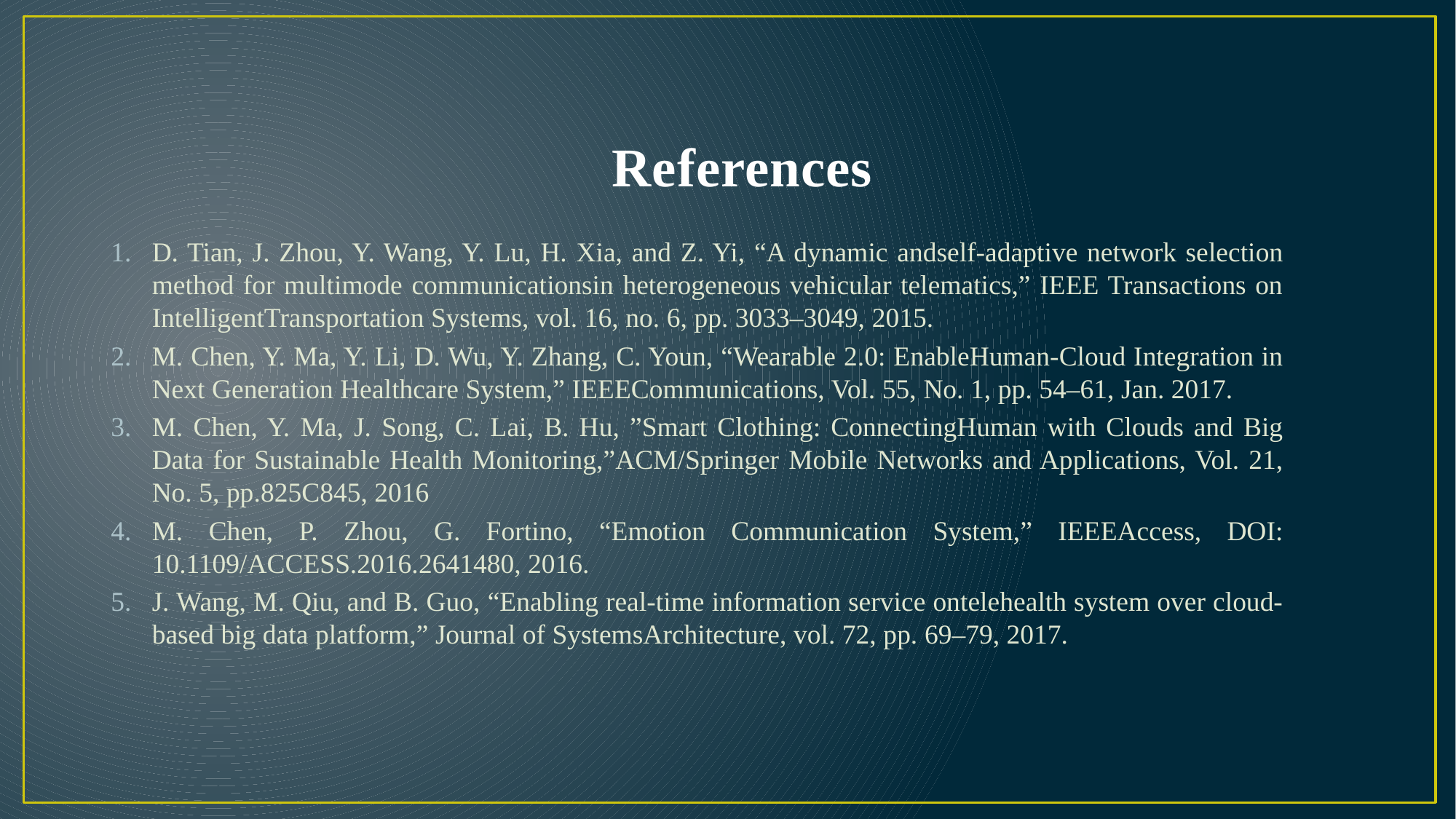

# References
D. Tian, J. Zhou, Y. Wang, Y. Lu, H. Xia, and Z. Yi, “A dynamic andself-adaptive network selection method for multimode communicationsin heterogeneous vehicular telematics,” IEEE Transactions on IntelligentTransportation Systems, vol. 16, no. 6, pp. 3033–3049, 2015.
M. Chen, Y. Ma, Y. Li, D. Wu, Y. Zhang, C. Youn, “Wearable 2.0: EnableHuman-Cloud Integration in Next Generation Healthcare System,” IEEECommunications, Vol. 55, No. 1, pp. 54–61, Jan. 2017.
M. Chen, Y. Ma, J. Song, C. Lai, B. Hu, ”Smart Clothing: ConnectingHuman with Clouds and Big Data for Sustainable Health Monitoring,”ACM/Springer Mobile Networks and Applications, Vol. 21, No. 5, pp.825C845, 2016
M. Chen, P. Zhou, G. Fortino, “Emotion Communication System,” IEEEAccess, DOI: 10.1109/ACCESS.2016.2641480, 2016.
J. Wang, M. Qiu, and B. Guo, “Enabling real-time information service ontelehealth system over cloud-based big data platform,” Journal of SystemsArchitecture, vol. 72, pp. 69–79, 2017.